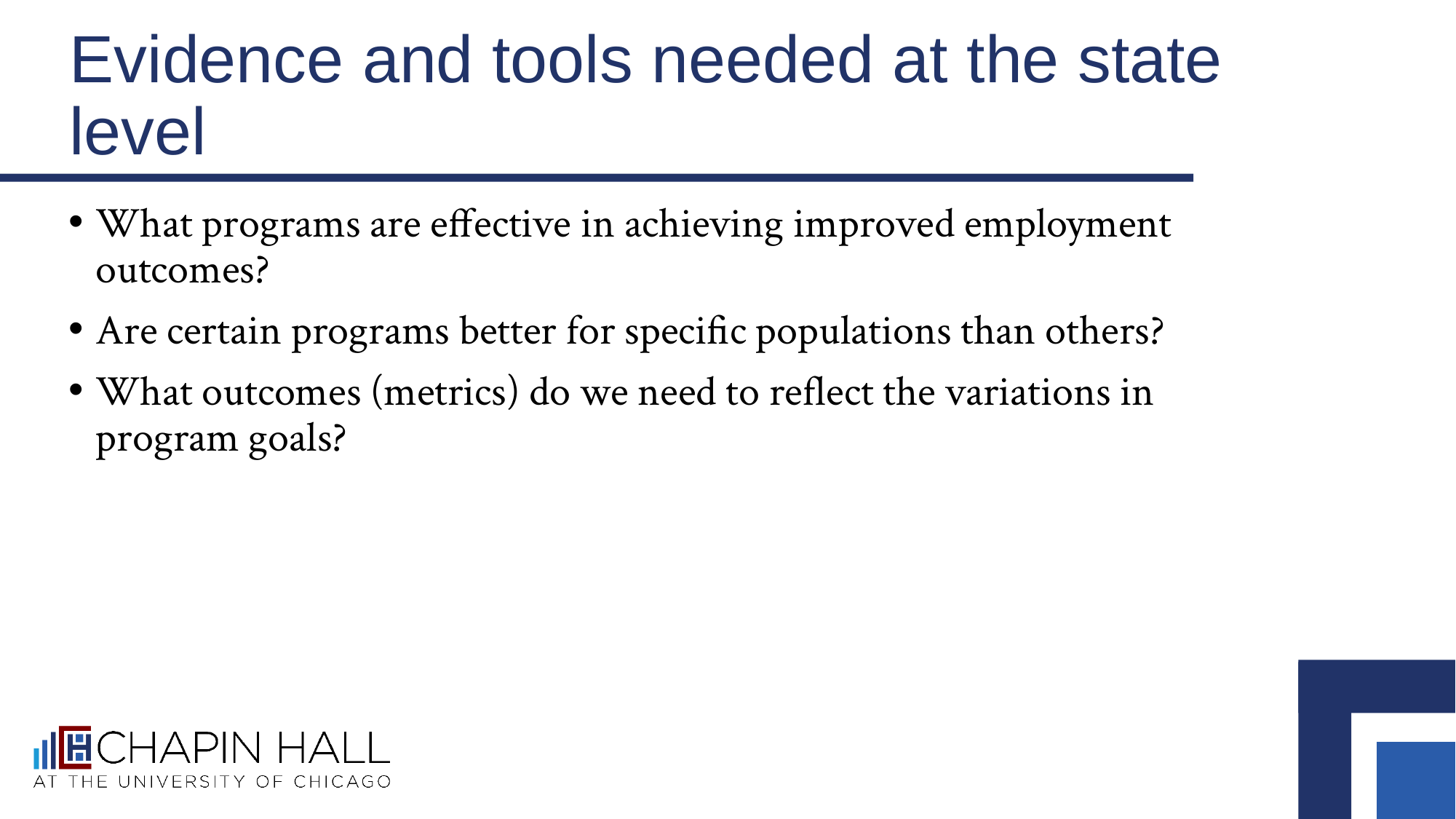

# Evidence and tools needed at the state level
What programs are effective in achieving improved employment outcomes?
Are certain programs better for specific populations than others?
What outcomes (metrics) do we need to reflect the variations in program goals?